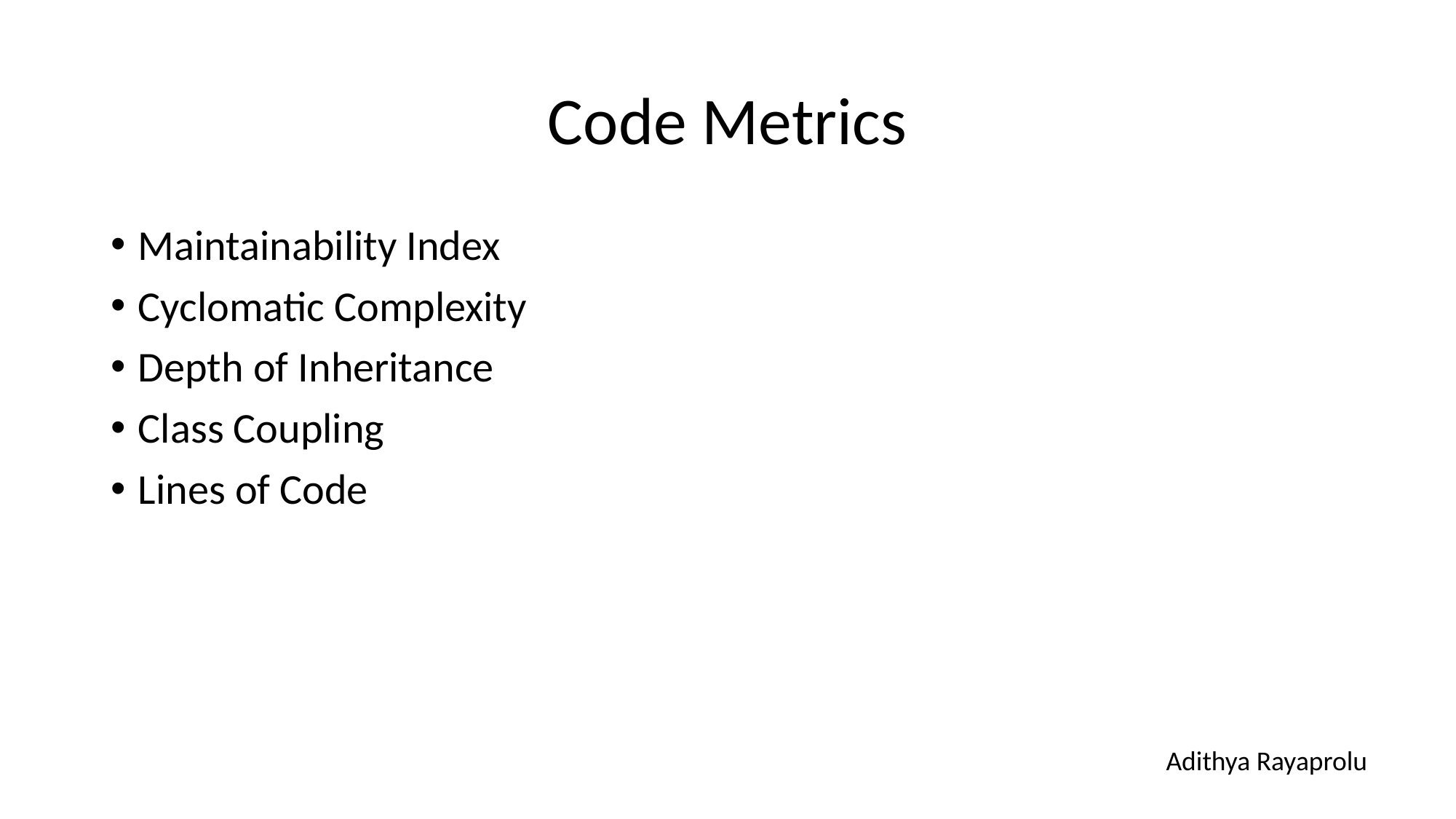

# Code Metrics
Maintainability Index
Cyclomatic Complexity
Depth of Inheritance
Class Coupling
Lines of Code
Adithya Rayaprolu